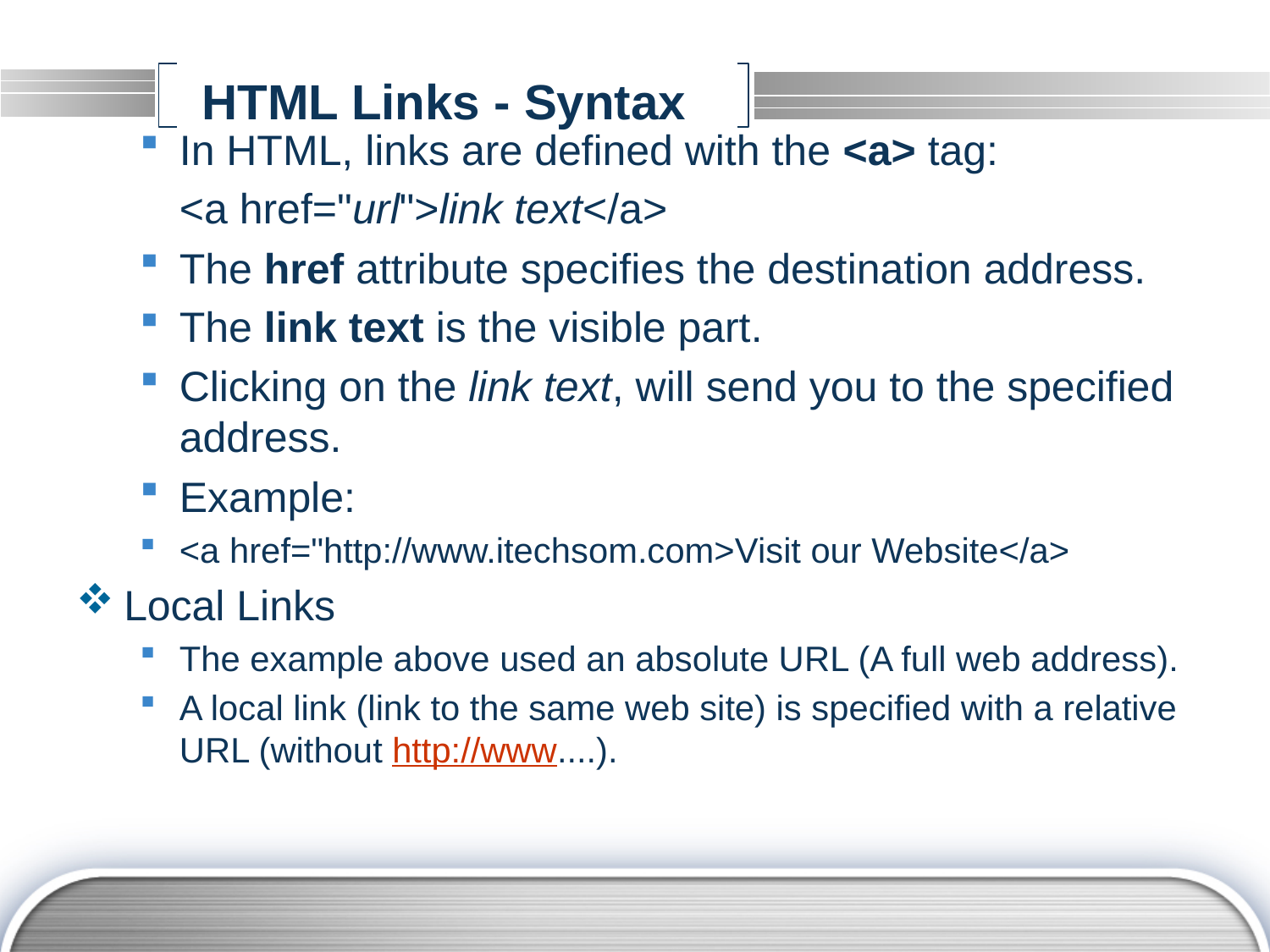

# HTML Links - Syntax
In HTML, links are defined with the <a> tag:
	<a href="url">link text</a>
The href attribute specifies the destination address.
The link text is the visible part.
Clicking on the link text, will send you to the specified address.
Example:
<a href="http://www.itechsom.com>Visit our Website</a>
Local Links
The example above used an absolute URL (A full web address).
A local link (link to the same web site) is specified with a relative URL (without http://www....).